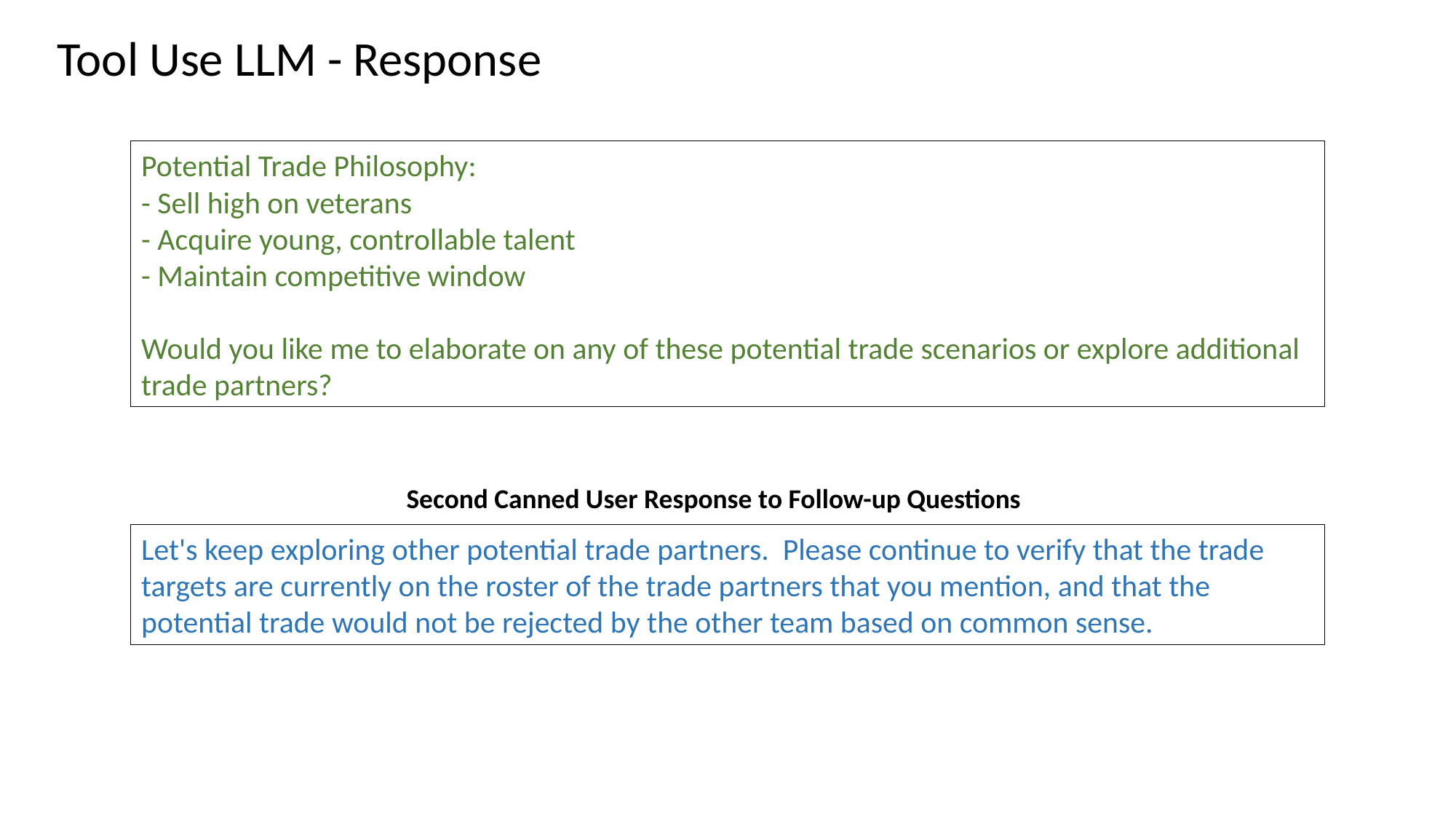

# Tool Use LLM - Response
Potential Trade Philosophy:
- Sell high on veterans
- Acquire young, controllable talent
- Maintain competitive window

Would you like me to elaborate on any of these potential trade scenarios or explore additional trade partners?
Second Canned User Response to Follow-up Questions
Let's keep exploring other potential trade partners.  Please continue to verify that the trade targets are currently on the roster of the trade partners that you mention, and that the potential trade would not be rejected by the other team based on common sense.